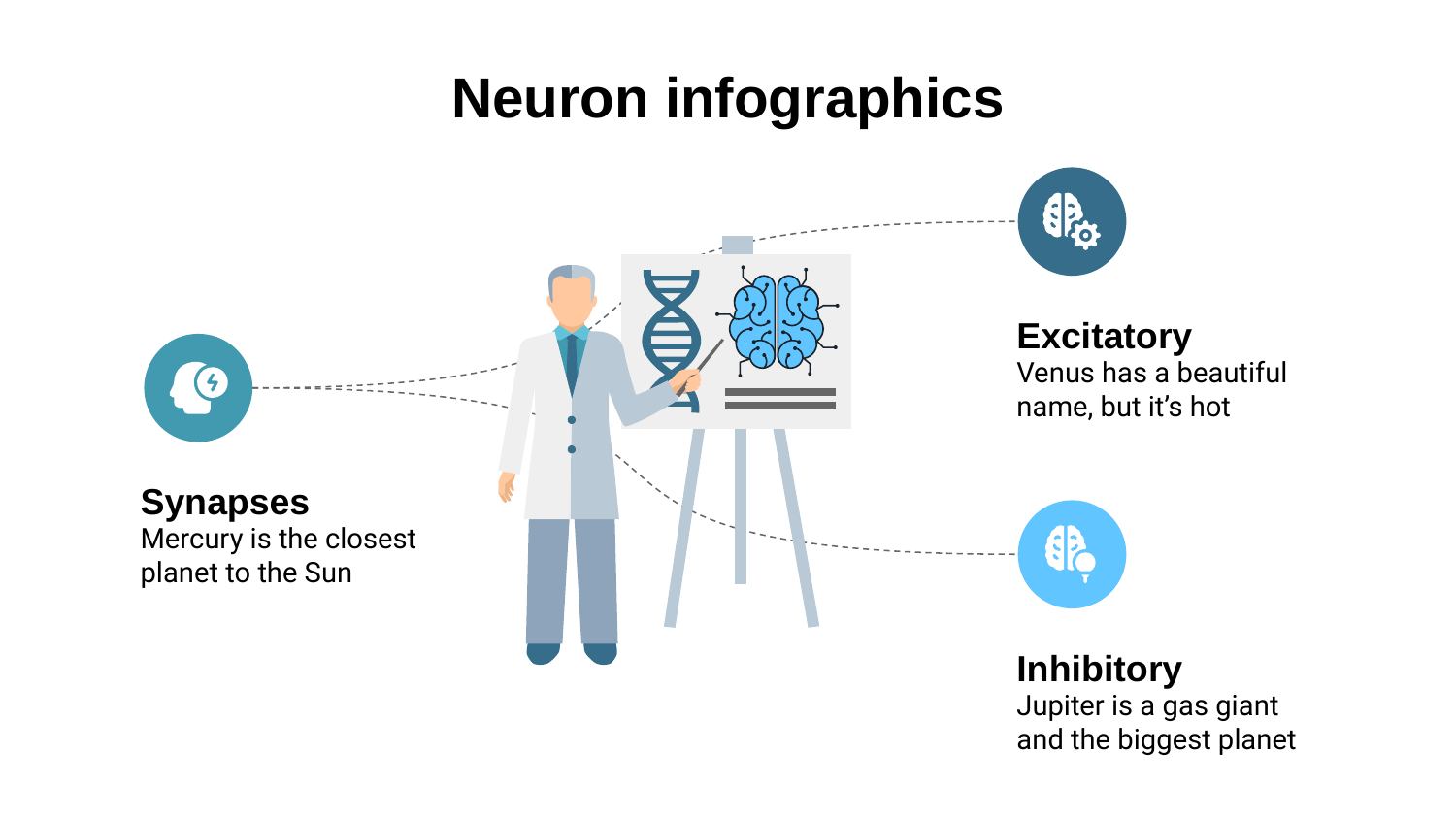

# Neuron infographics

Excitatory
Venus has a beautiful name, but it’s hot

Synapses
Mercury is the closest planet to the Sun

Inhibitory
Jupiter is a gas giant and the biggest planet